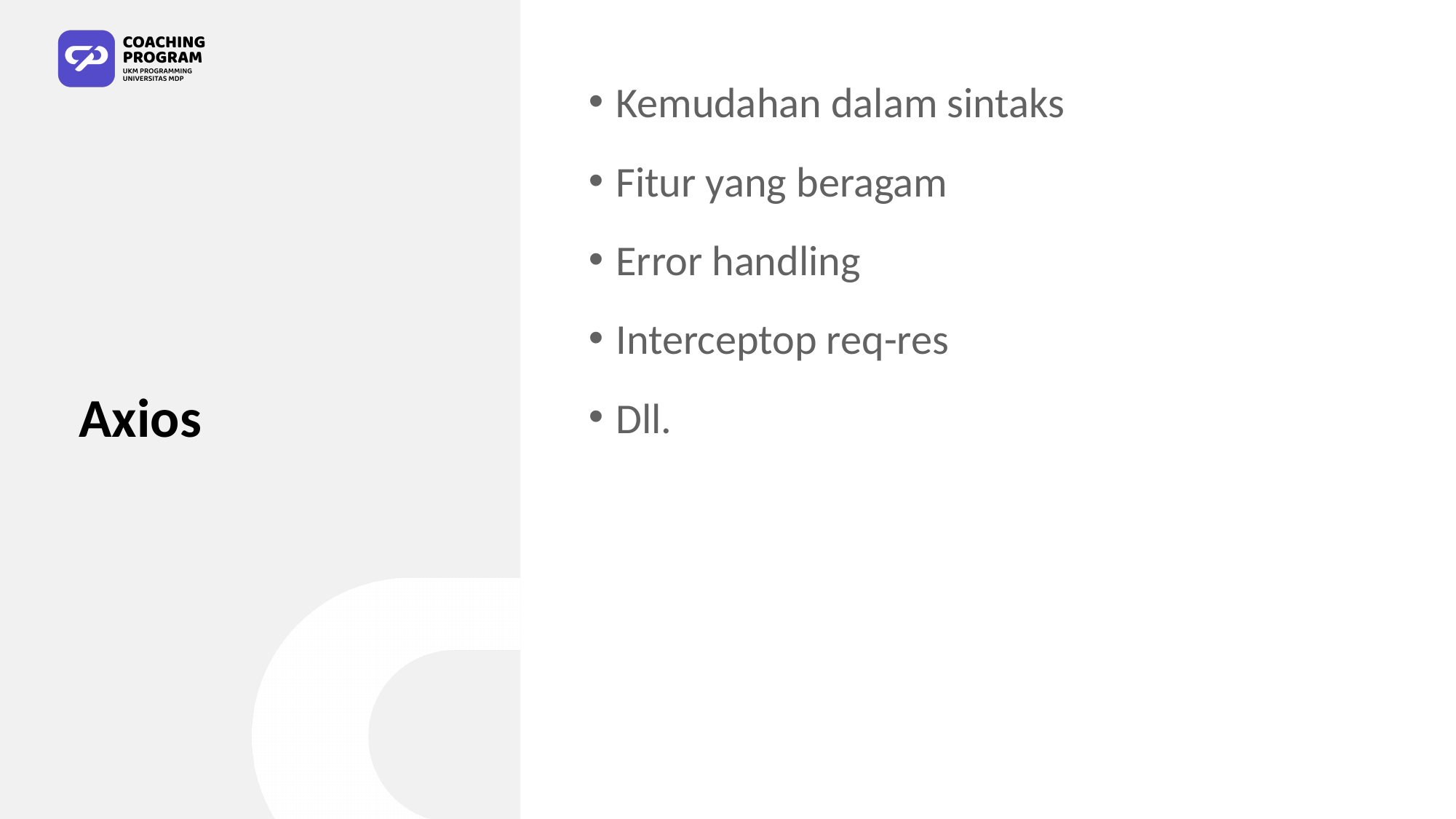

Kemudahan dalam sintaks
Fitur yang beragam
Error handling
Interceptop req-res
Dll.
# Axios